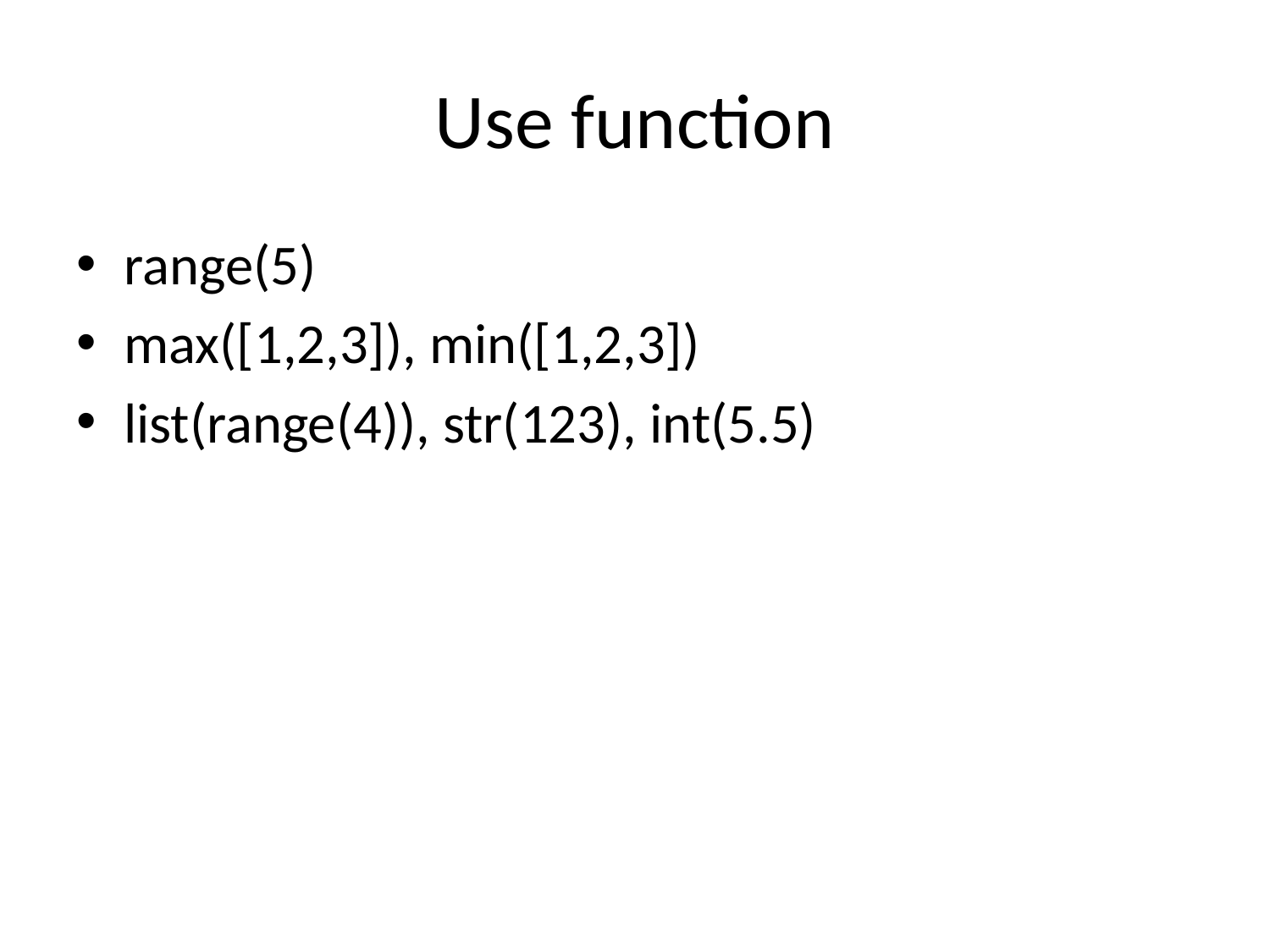

# Use function
range(5)
max([1,2,3]), min([1,2,3])
list(range(4)), str(123), int(5.5)